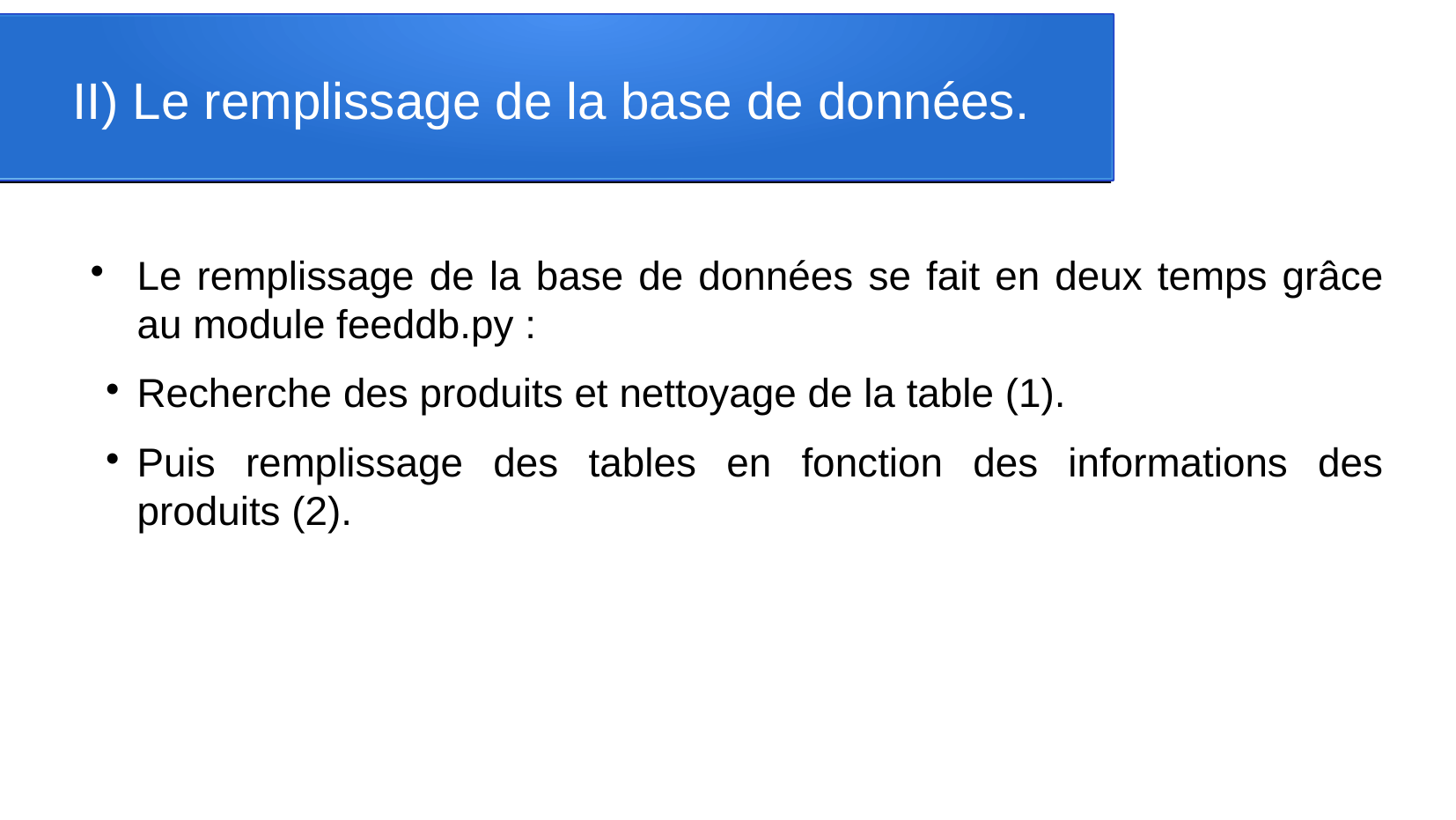

II) Le remplissage de la base de données.
Le remplissage de la base de données se fait en deux temps grâce au module feeddb.py :
Recherche des produits et nettoyage de la table (1).
Puis remplissage des tables en fonction des informations des produits (2).